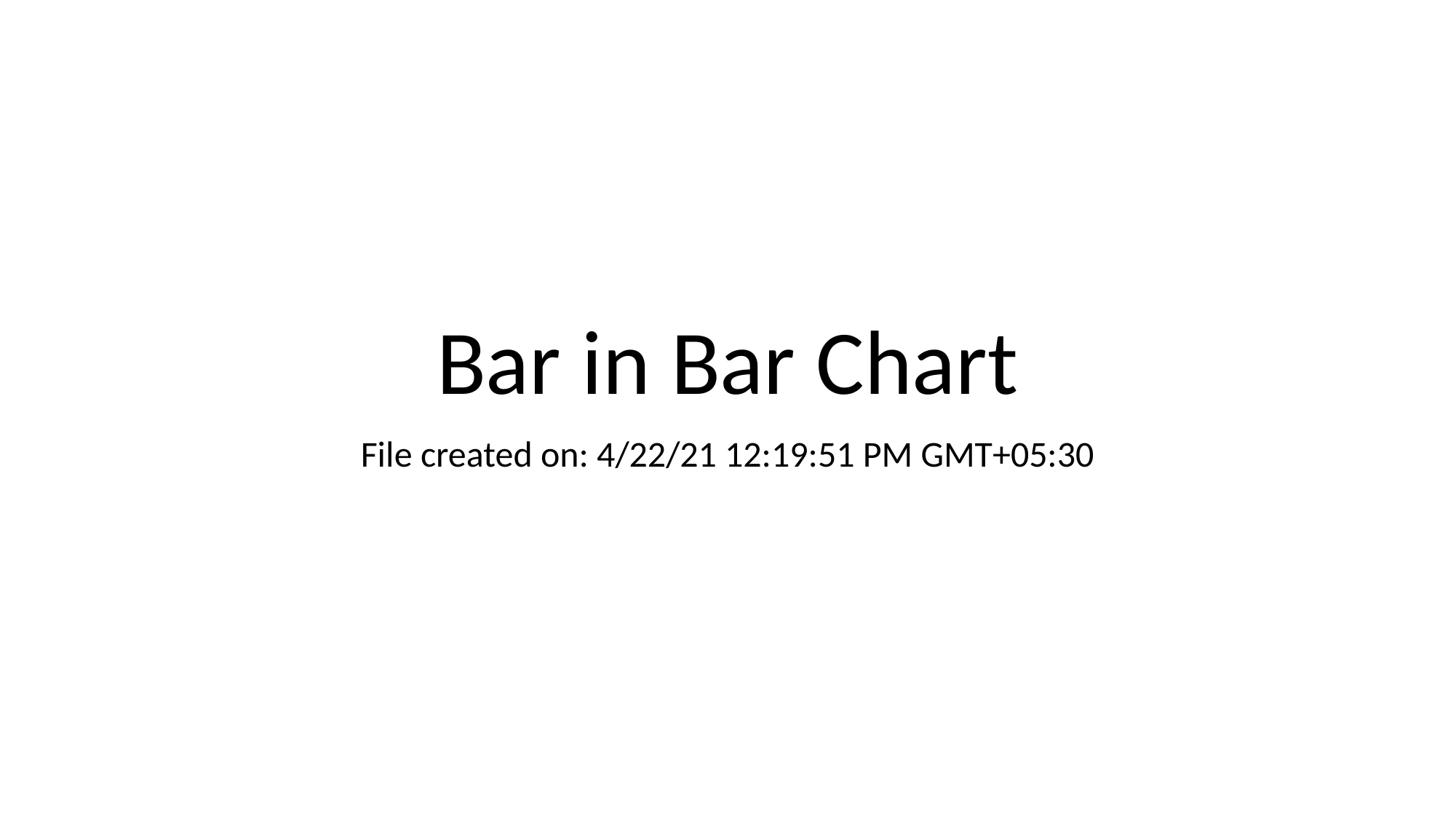

# Bar in Bar Chart
File created on: 4/22/21 12:19:51 PM GMT+05:30